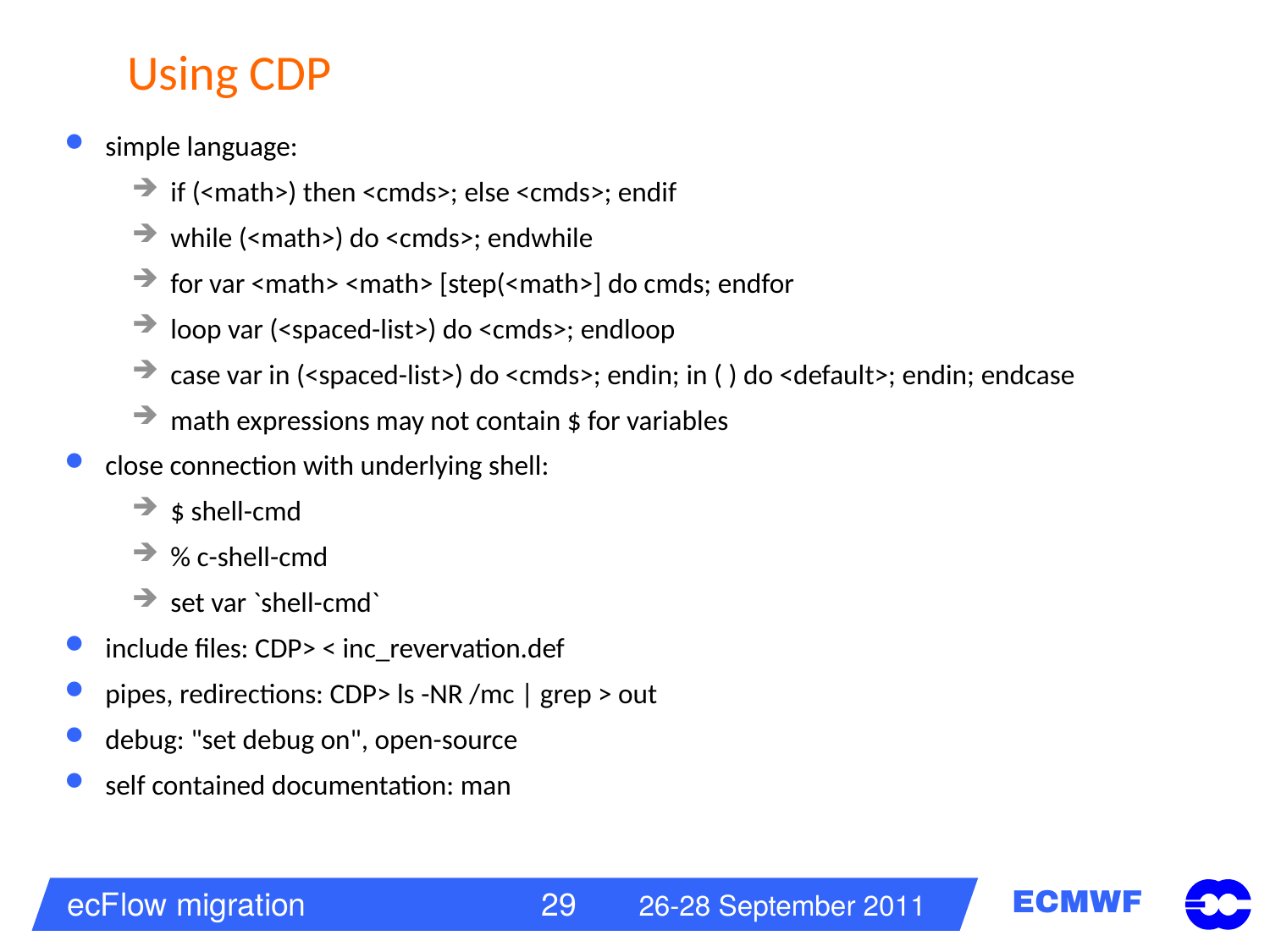

# Using CDP
simple language:
if (<math>) then <cmds>; else <cmds>; endif
while (<math>) do <cmds>; endwhile
for var <math> <math> [step(<math>] do cmds; endfor
loop var (<spaced-list>) do <cmds>; endloop
case var in (<spaced-list>) do <cmds>; endin; in ( ) do <default>; endin; endcase
math expressions may not contain $ for variables
close connection with underlying shell:
$ shell-cmd
% c-shell-cmd
set var `shell-cmd`
include files: CDP> < inc_revervation.def
pipes, redirections: CDP> ls -NR /mc | grep > out
debug: "set debug on", open-source
self contained documentation: man